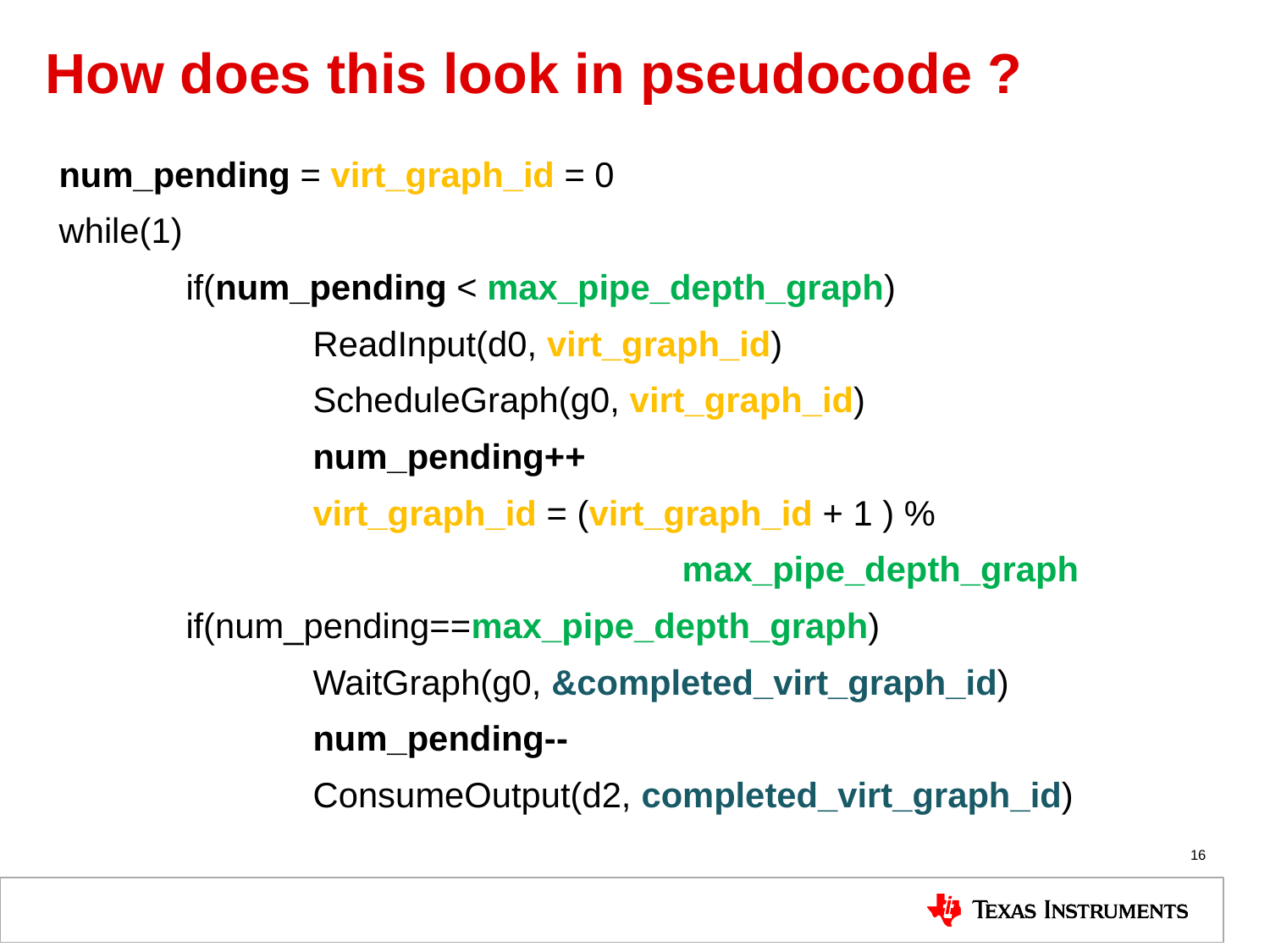

# How does this look in pseudocode ?
num_pending = virt_graph_id = 0
while(1)
	if(num_pending < max_pipe_depth_graph)
		ReadInput(d0, virt_graph_id)
		ScheduleGraph(g0, virt_graph_id)
		num_pending++
		virt_graph_id = (virt_graph_id + 1 ) %
                                                                max_pipe_depth_graph
	if(num_pending==max_pipe_depth_graph)
		WaitGraph(g0, &completed_virt_graph_id)
		num_pending--
		ConsumeOutput(d2, completed_virt_graph_id)

16